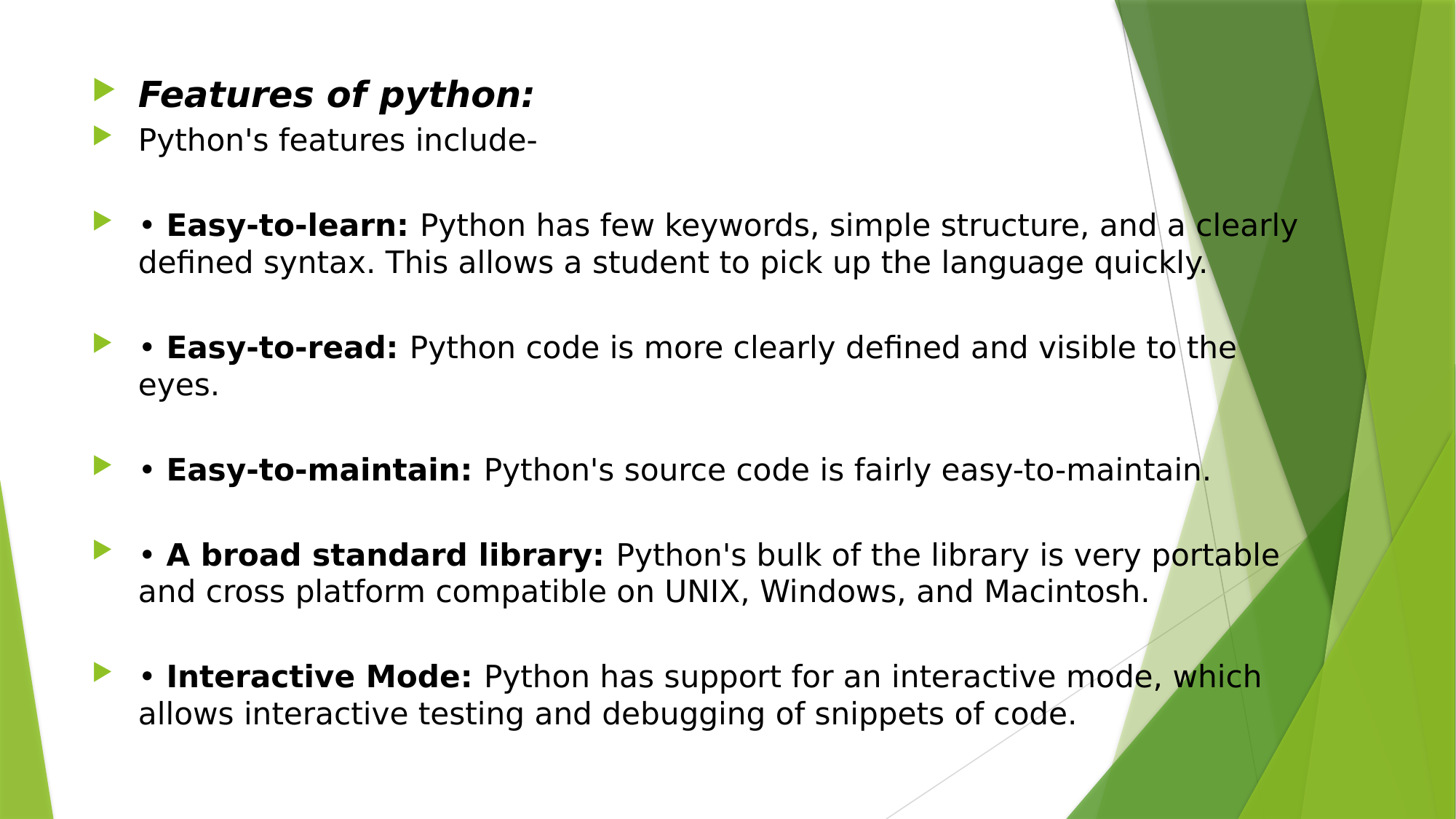

Features of python:
Python's features include-

• Easy-to-learn: Python has few keywords, simple structure, and a clearly defined syntax. This allows a student to pick up the language quickly.

• Easy-to-read: Python code is more clearly defined and visible to the eyes.

• Easy-to-maintain: Python's source code is fairly easy-to-maintain.

• A broad standard library: Python's bulk of the library is very portable and cross platform compatible on UNIX, Windows, and Macintosh.

• Interactive Mode: Python has support for an interactive mode, which allows interactive testing and debugging of snippets of code.